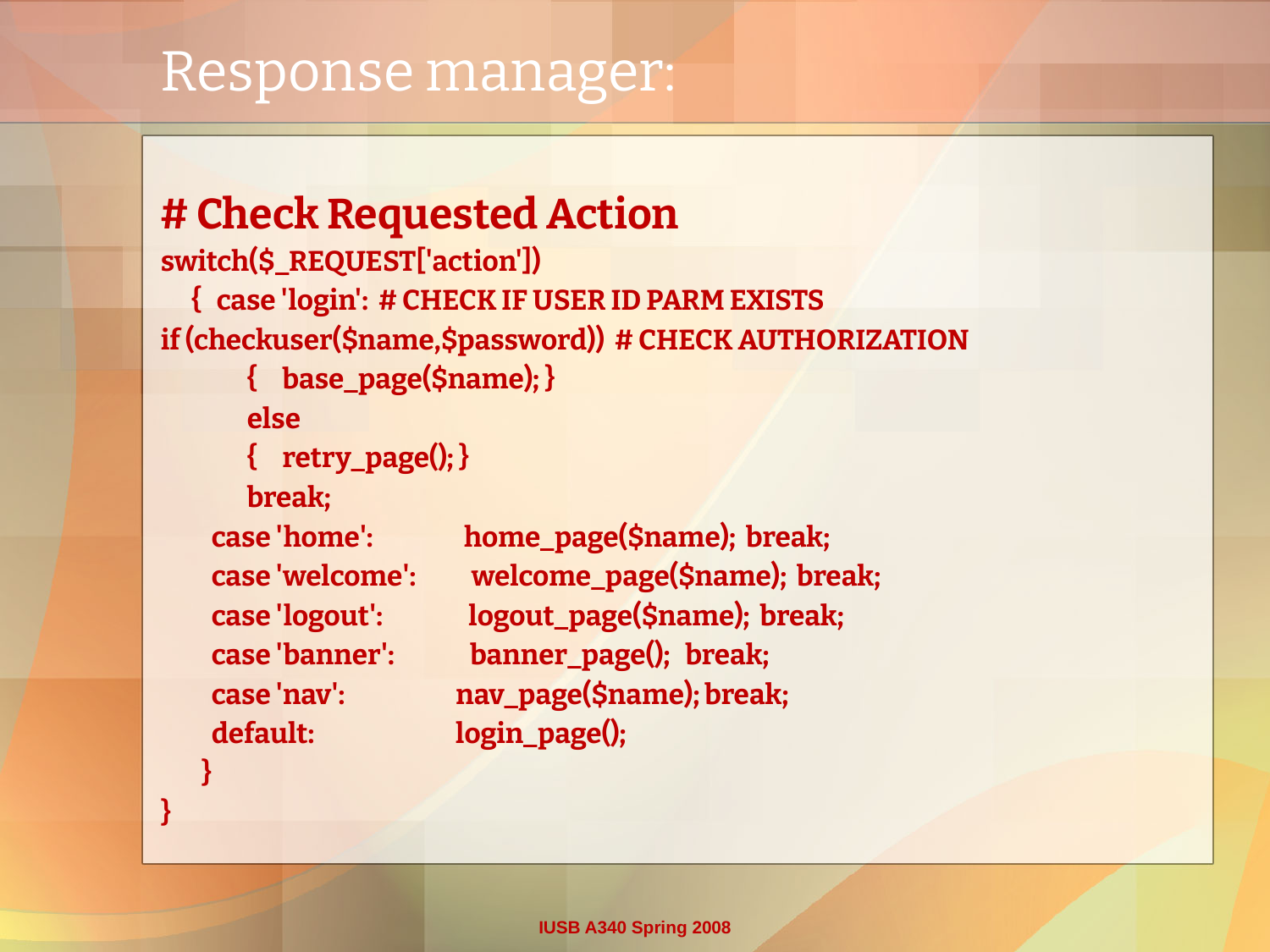

# Response manager:

# Check Requested Action
switch($_REQUEST['action'])
      {   case 'login':  # CHECK IF USER ID PARM EXISTS
if (checkuser($name,$password))  # CHECK AUTHORIZATION
                 {     base_page($name); }
                 else
                 {     retry_page(); }
                 break;
          case 'home':                  home_page($name);  break;
          case 'welcome':           welcome_page($name);  break;
          case 'logout':                 logout_page($name);  break;
          case 'banner':               banner_page();   break;
          case 'nav':                      nav_page($name); break;
          default:                            login_page();
        }
}
IUSB A340 Spring 2008